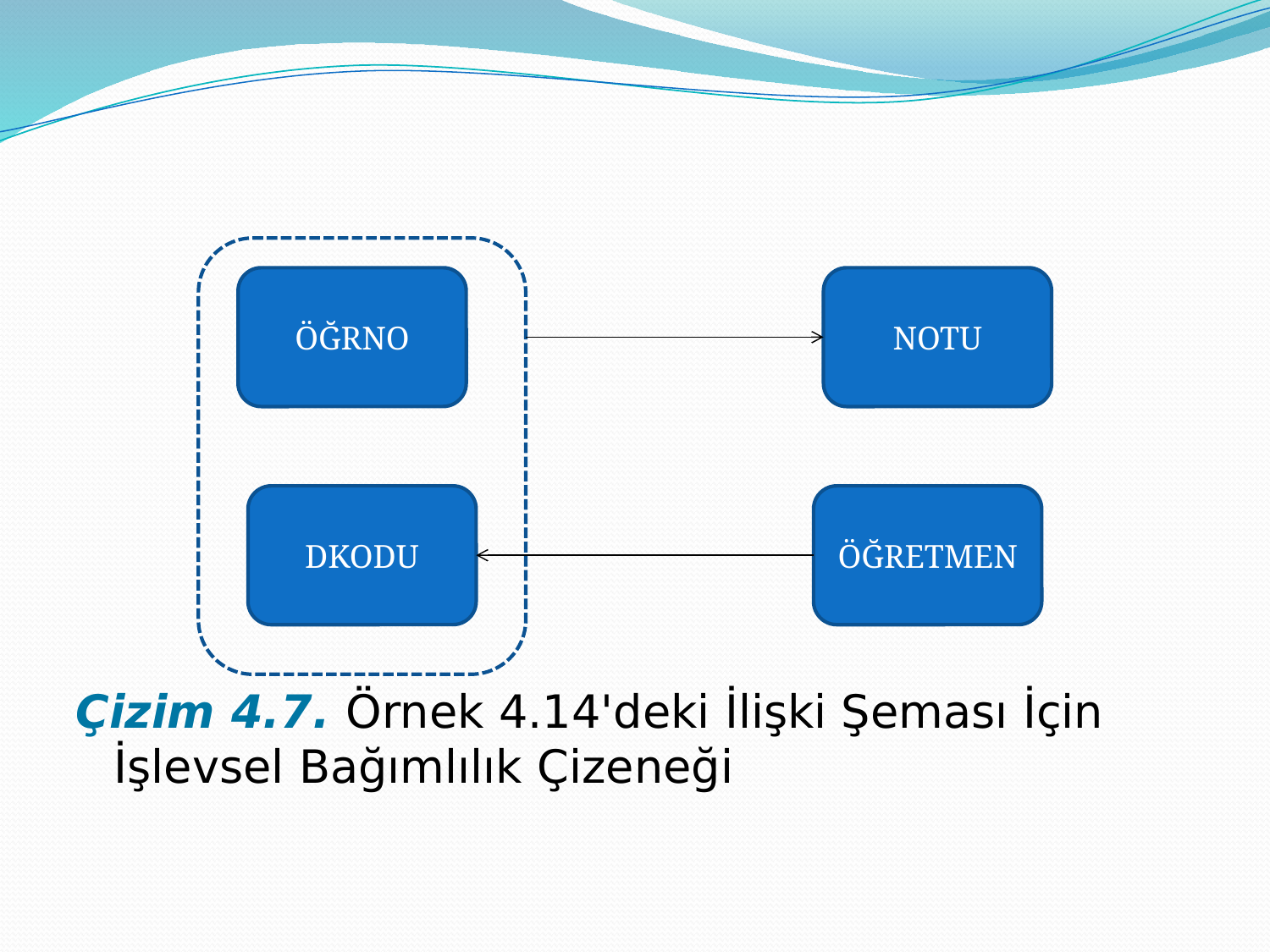

Çizim 4.7. Örnek 4.14'deki İlişki Şeması İçin İşlevsel Bağımlılık Çizeneği

ÖĞRNO
NOTU
DKODU
ÖĞRETMEN